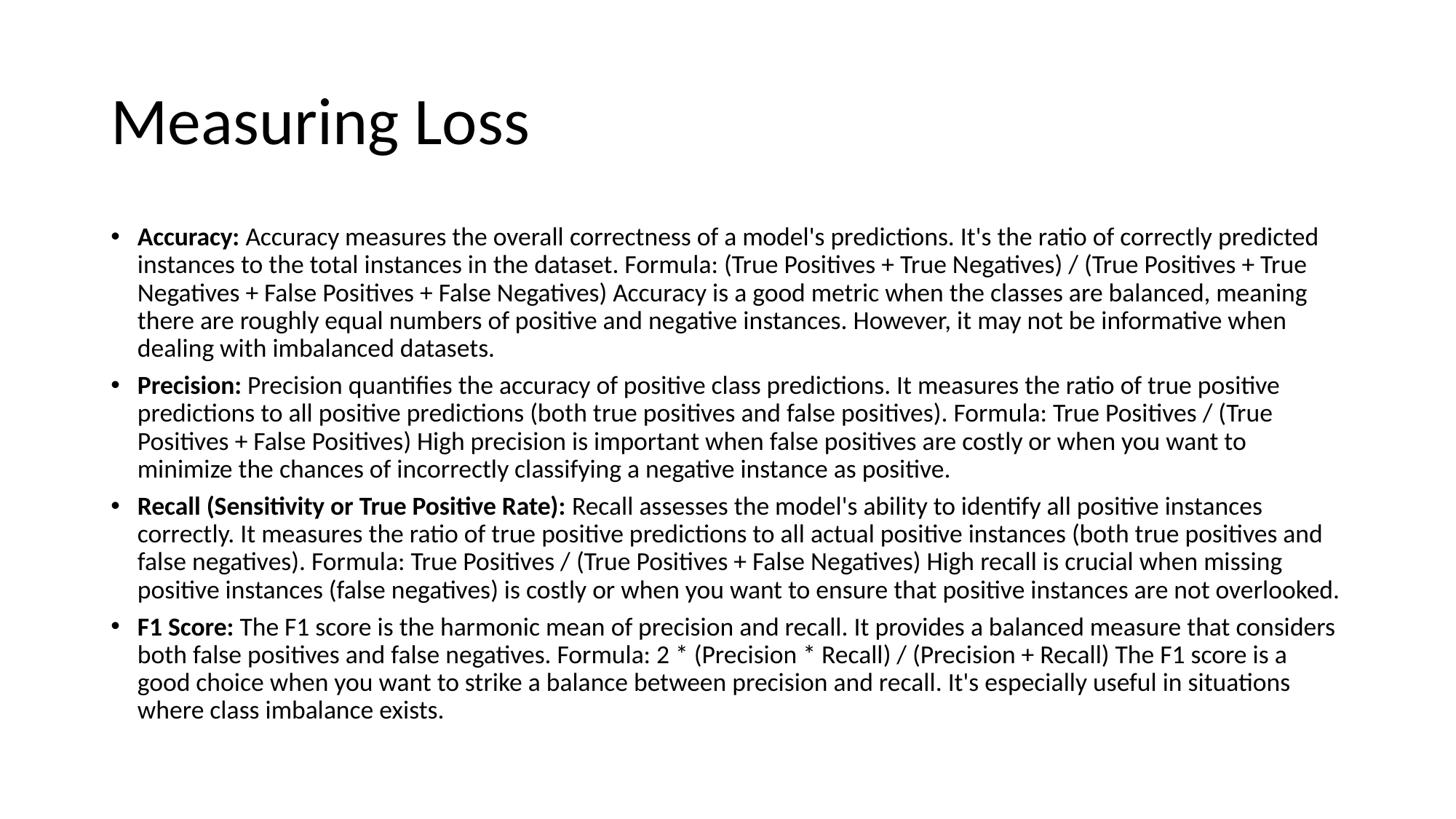

# Measuring Loss
Accuracy: Accuracy measures the overall correctness of a model's predictions. It's the ratio of correctly predicted instances to the total instances in the dataset. Formula: (True Positives + True Negatives) / (True Positives + True Negatives + False Positives + False Negatives) Accuracy is a good metric when the classes are balanced, meaning there are roughly equal numbers of positive and negative instances. However, it may not be informative when dealing with imbalanced datasets.
Precision: Precision quantifies the accuracy of positive class predictions. It measures the ratio of true positive predictions to all positive predictions (both true positives and false positives). Formula: True Positives / (True Positives + False Positives) High precision is important when false positives are costly or when you want to minimize the chances of incorrectly classifying a negative instance as positive.
Recall (Sensitivity or True Positive Rate): Recall assesses the model's ability to identify all positive instances correctly. It measures the ratio of true positive predictions to all actual positive instances (both true positives and false negatives). Formula: True Positives / (True Positives + False Negatives) High recall is crucial when missing positive instances (false negatives) is costly or when you want to ensure that positive instances are not overlooked.
F1 Score: The F1 score is the harmonic mean of precision and recall. It provides a balanced measure that considers both false positives and false negatives. Formula: 2 * (Precision * Recall) / (Precision + Recall) The F1 score is a good choice when you want to strike a balance between precision and recall. It's especially useful in situations where class imbalance exists.